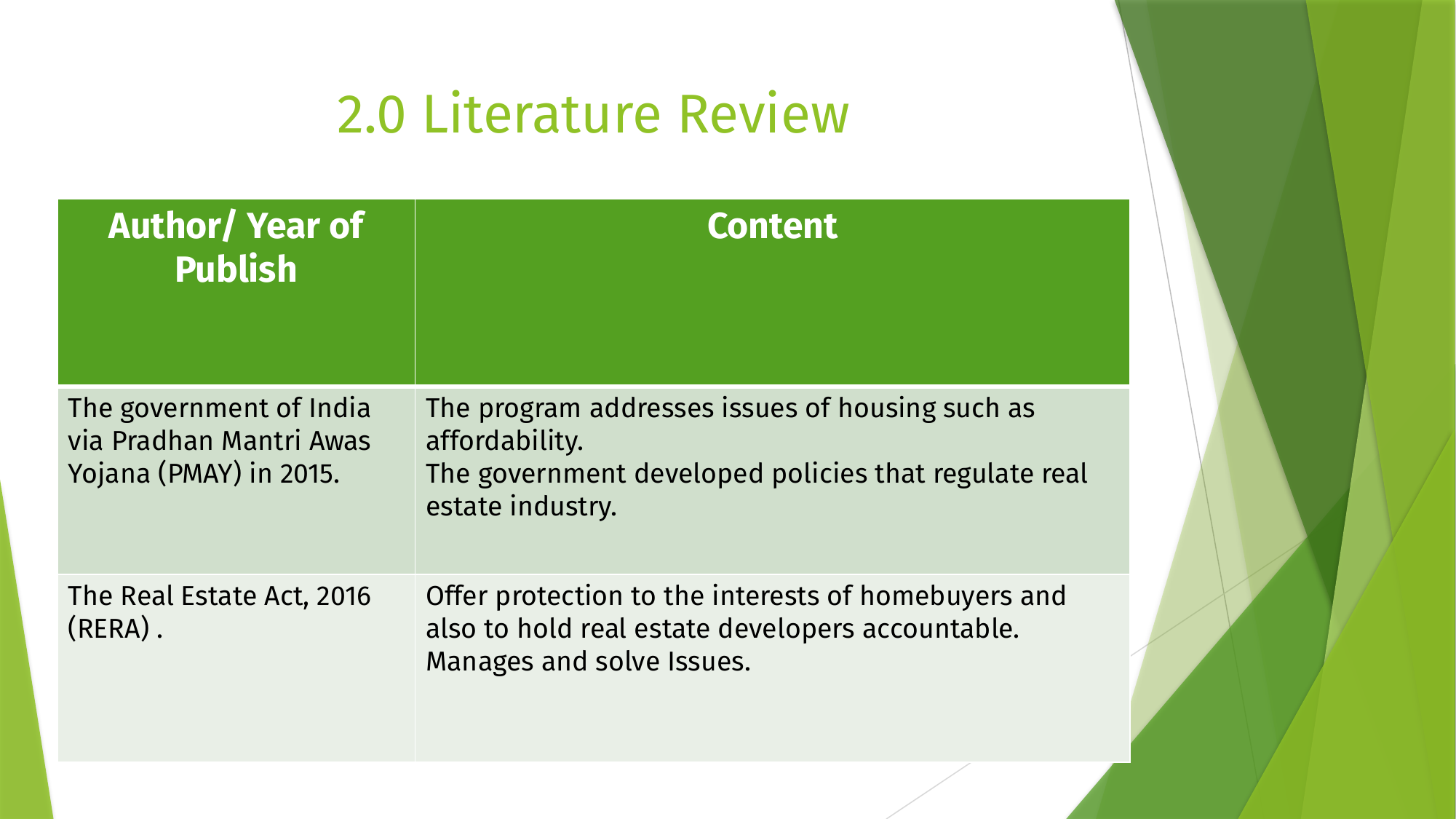

# 2.0 Literature Review
| Author/ Year of Publish | Content |
| --- | --- |
| The government of India via Pradhan Mantri Awas Yojana (PMAY) in 2015. | The program addresses issues of housing such as affordability. The government developed policies that regulate real estate industry. |
| The Real Estate Act, 2016 (RERA) . | Offer protection to the interests of homebuyers and also to hold real estate developers accountable. Manages and solve Issues. |